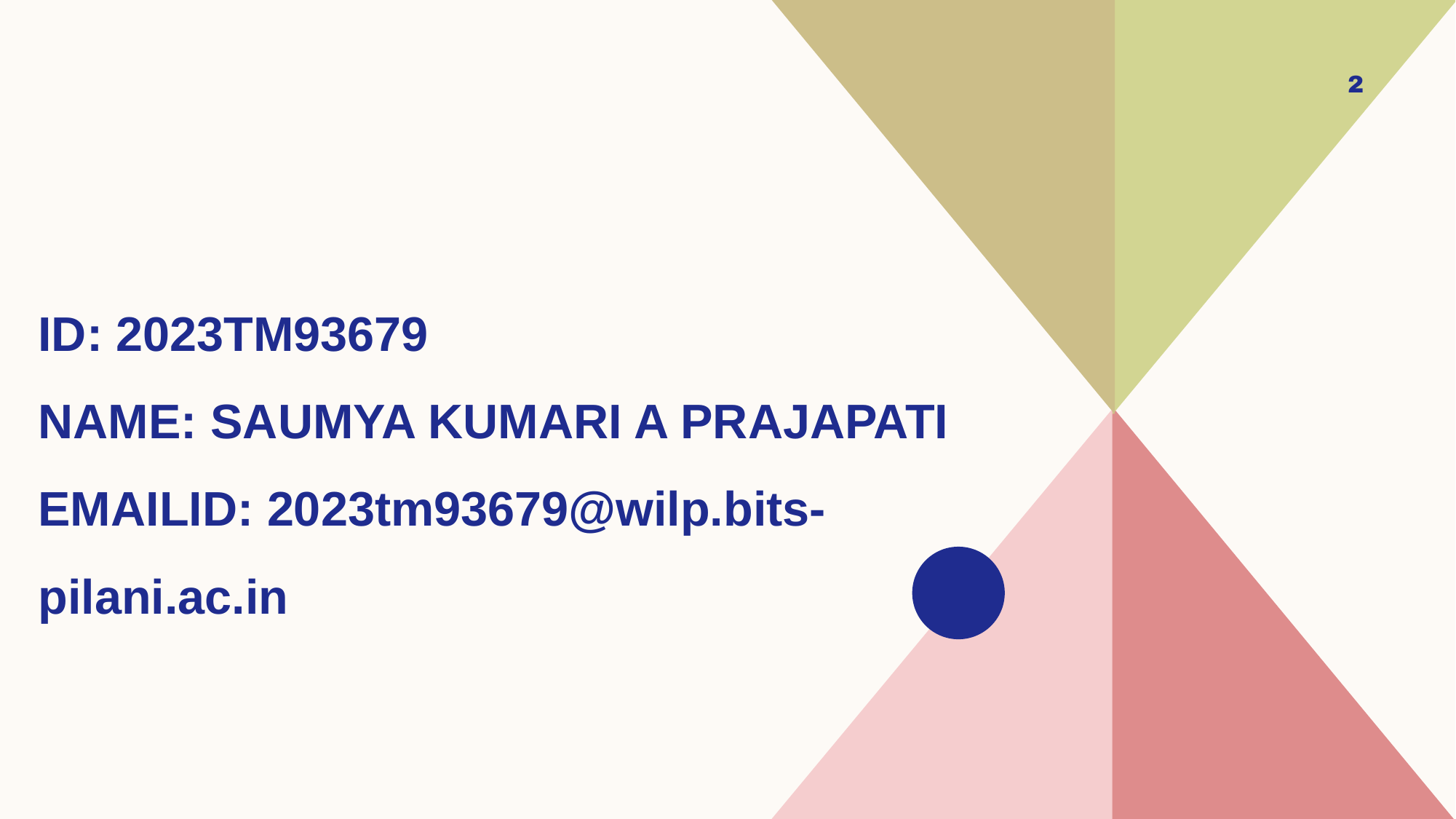

2
ID: 2023TM93679
NAME: SAUMYA KUMARI A PRAJAPATI
EMAILID: 2023tm93679@wilp.bits-pilani.ac.in